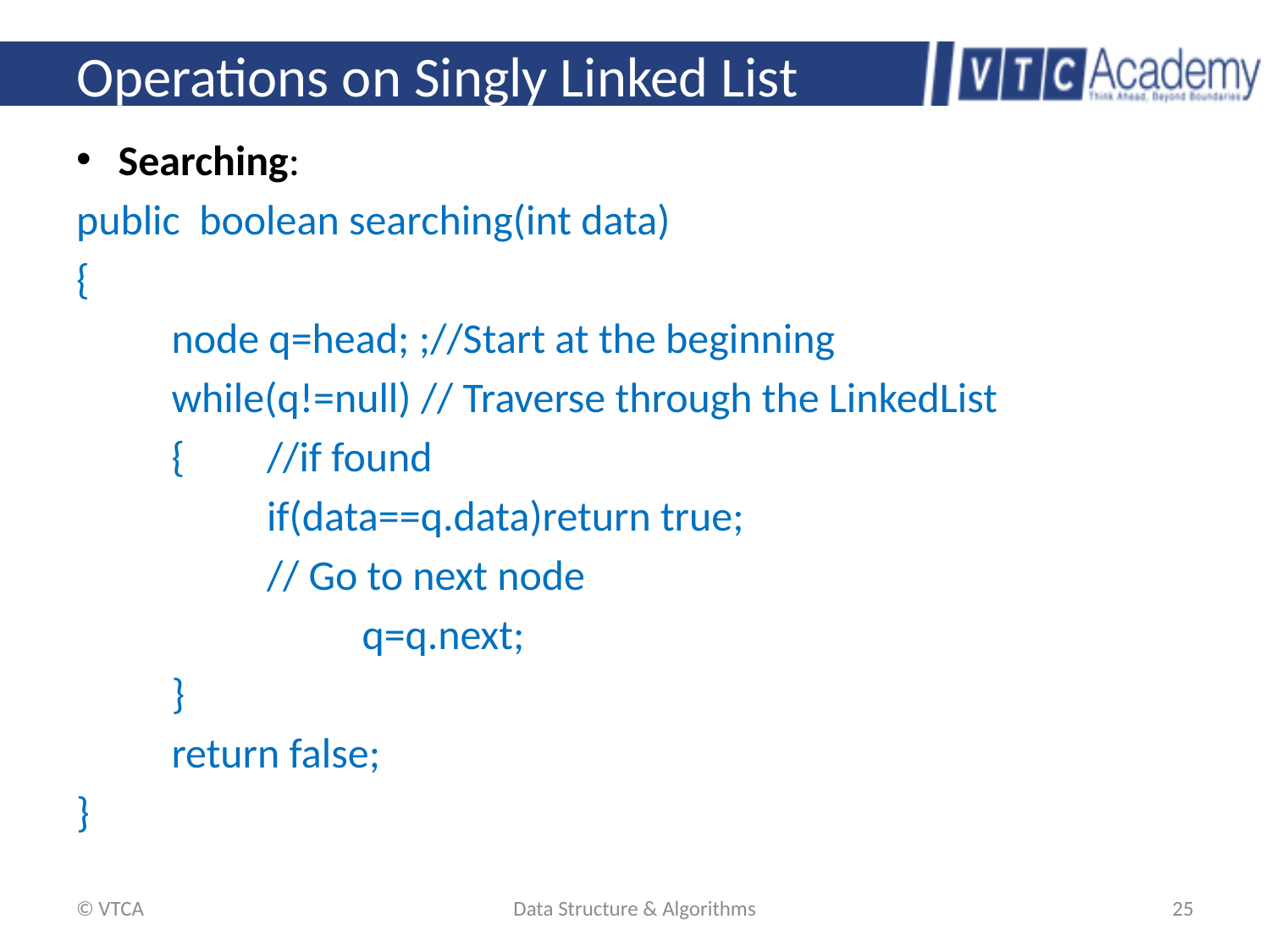

# Operations on Singly Linked List
Searching:
public  boolean searching(int data)
{
        	node q=head; ;//Start at the beginning
        	while(q!=null) // Traverse through the LinkedList
        	{	//if found
		if(data==q.data)return true;
		// Go to next node
	           	q=q.next;
	}
	return false;
}

© VTCA
Data Structure & Algorithms
25